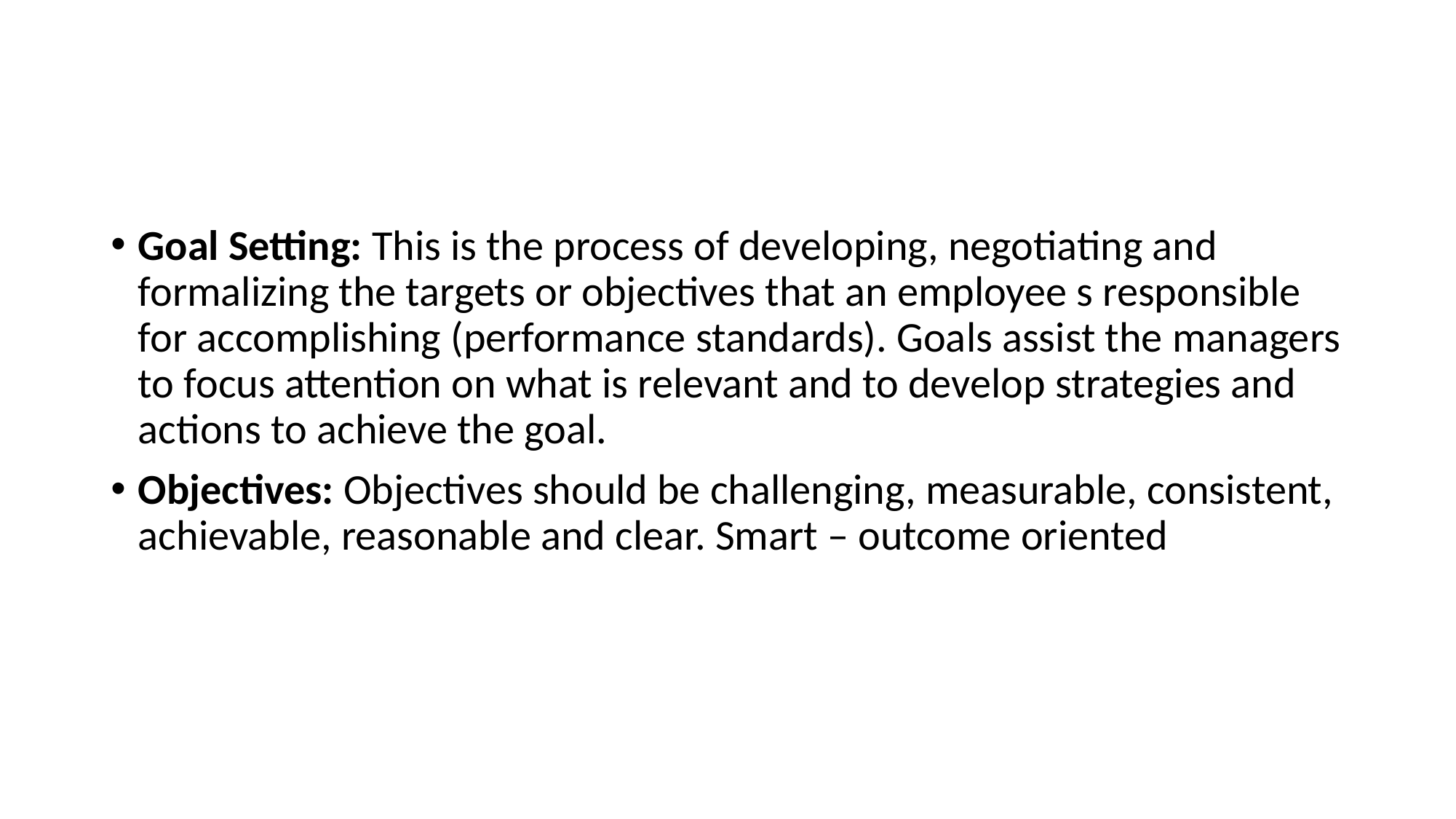

#
Goal Setting: This is the process of developing, negotiating and formalizing the targets or objectives that an employee s responsible for accomplishing (performance standards). Goals assist the managers to focus attention on what is relevant and to develop strategies and actions to achieve the goal.
Objectives: Objectives should be challenging, measurable, consistent, achievable, reasonable and clear. Smart – outcome oriented